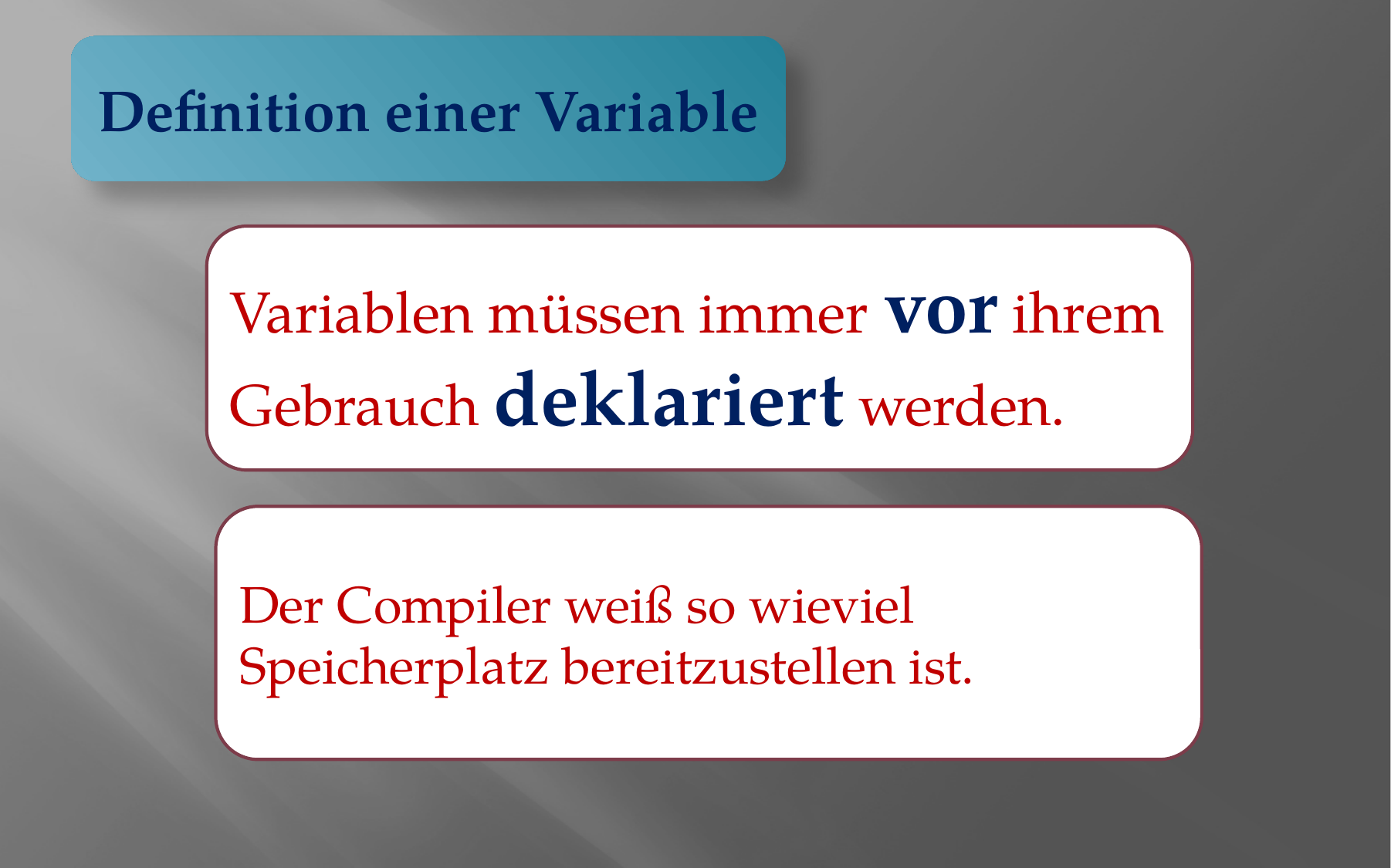

Definition einer Variable
Variablen müssen immer vor ihrem Gebrauch deklariert werden.
Der Compiler weiß so wieviel Speicherplatz bereitzustellen ist.